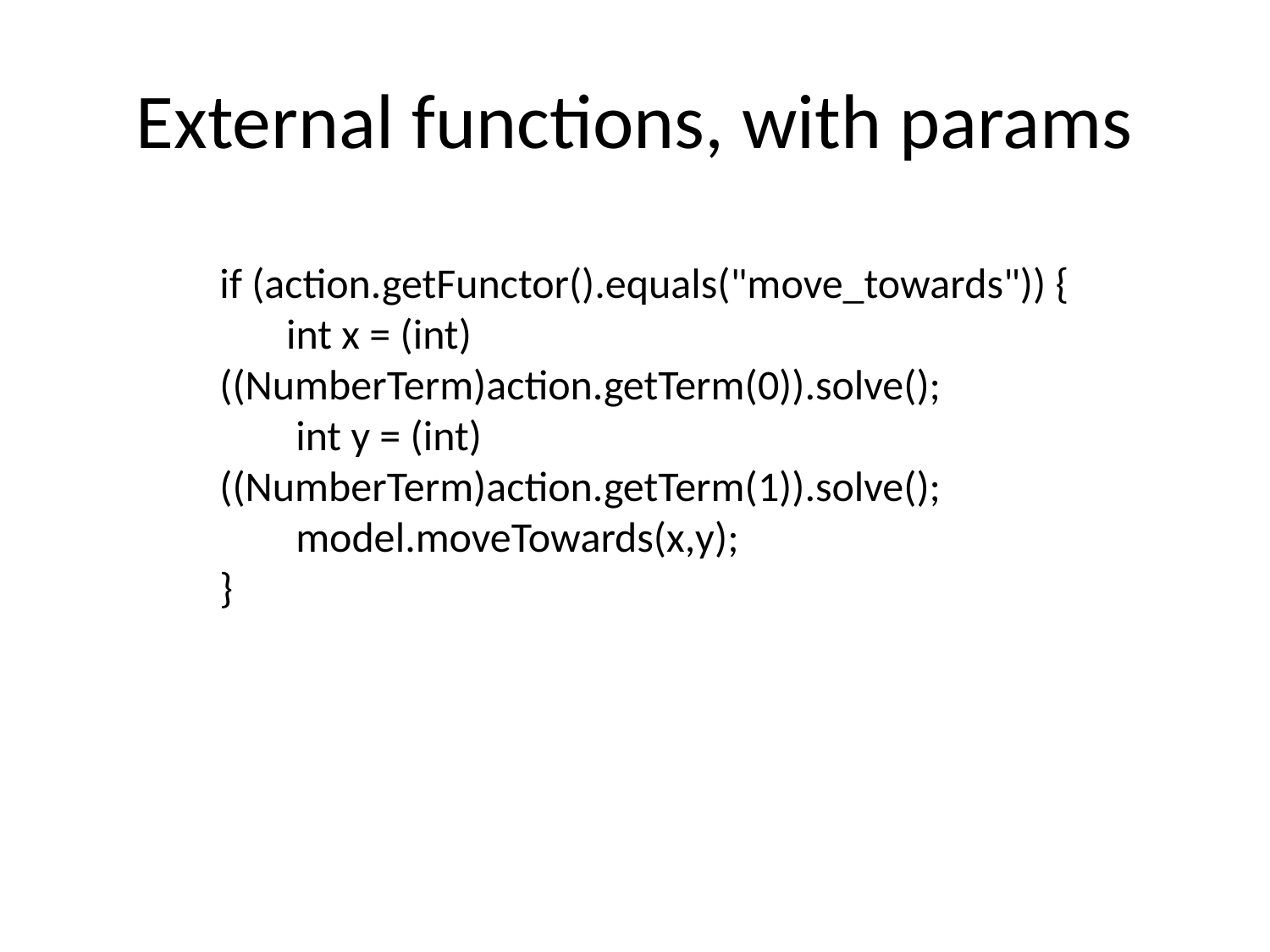

# External functions, with params
if (action.getFunctor().equals("move_towards")) {
       int x = (int)   	((NumberTerm)action.getTerm(0)).solve();
        int y = (int)	((NumberTerm)action.getTerm(1)).solve();
        model.moveTowards(x,y);
}